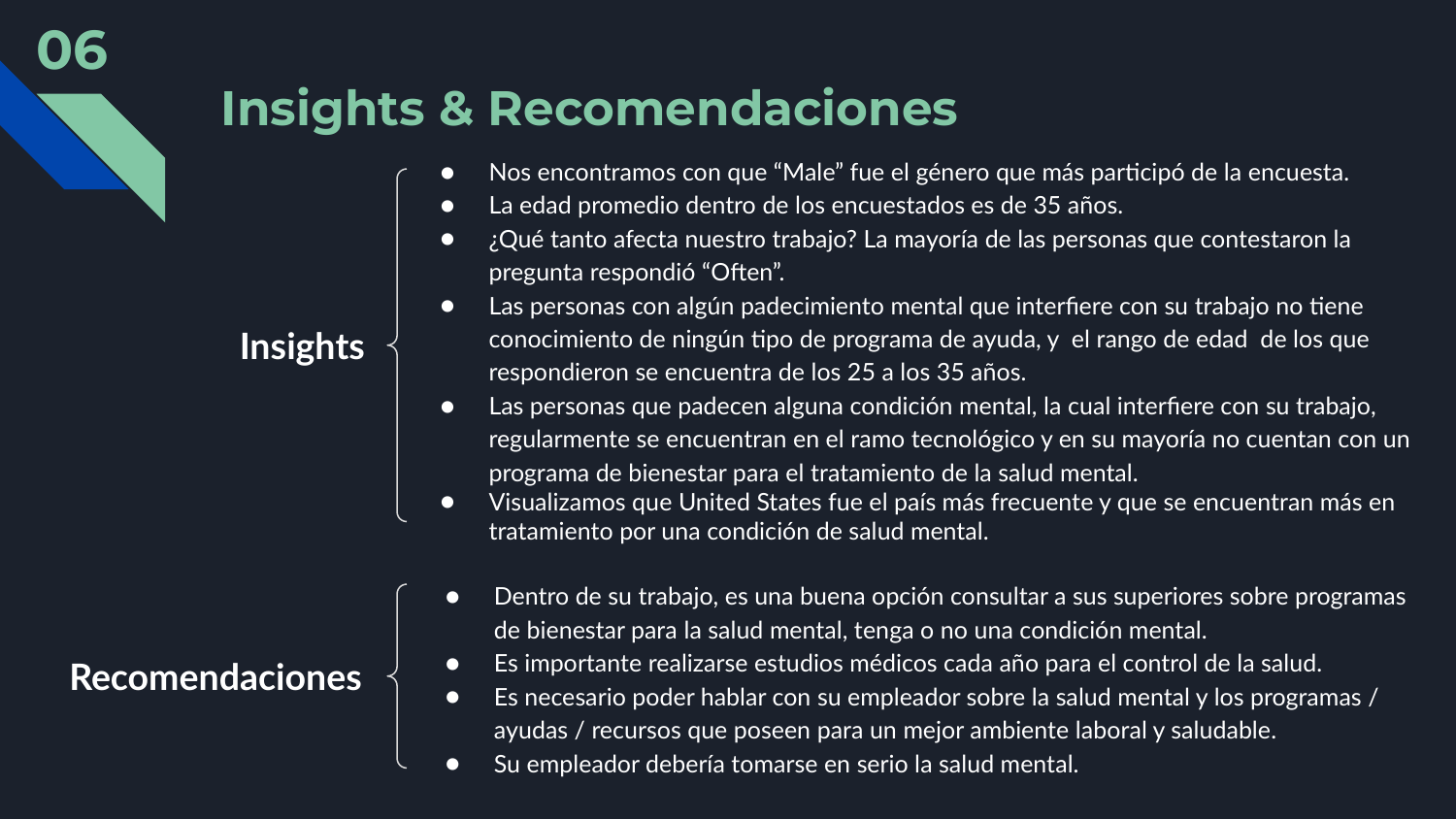

06
# Insights & Recomendaciones
Nos encontramos con que “Male” fue el género que más participó de la encuesta.
La edad promedio dentro de los encuestados es de 35 años.
¿Qué tanto afecta nuestro trabajo? La mayoría de las personas que contestaron la pregunta respondió “Often”.
Las personas con algún padecimiento mental que interfiere con su trabajo no tiene conocimiento de ningún tipo de programa de ayuda, y  el rango de edad  de los que respondieron se encuentra de los 25 a los 35 años.
Las personas que padecen alguna condición mental, la cual interfiere con su trabajo, regularmente se encuentran en el ramo tecnológico y en su mayoría no cuentan con un programa de bienestar para el tratamiento de la salud mental.
Visualizamos que United States fue el país más frecuente y que se encuentran más en tratamiento por una condición de salud mental.

Insights
Dentro de su trabajo, es una buena opción consultar a sus superiores sobre programas de bienestar para la salud mental, tenga o no una condición mental.
Es importante realizarse estudios médicos cada año para el control de la salud.
Es necesario poder hablar con su empleador sobre la salud mental y los programas / ayudas / recursos que poseen para un mejor ambiente laboral y saludable.
Su empleador debería tomarse en serio la salud mental.

Recomendaciones